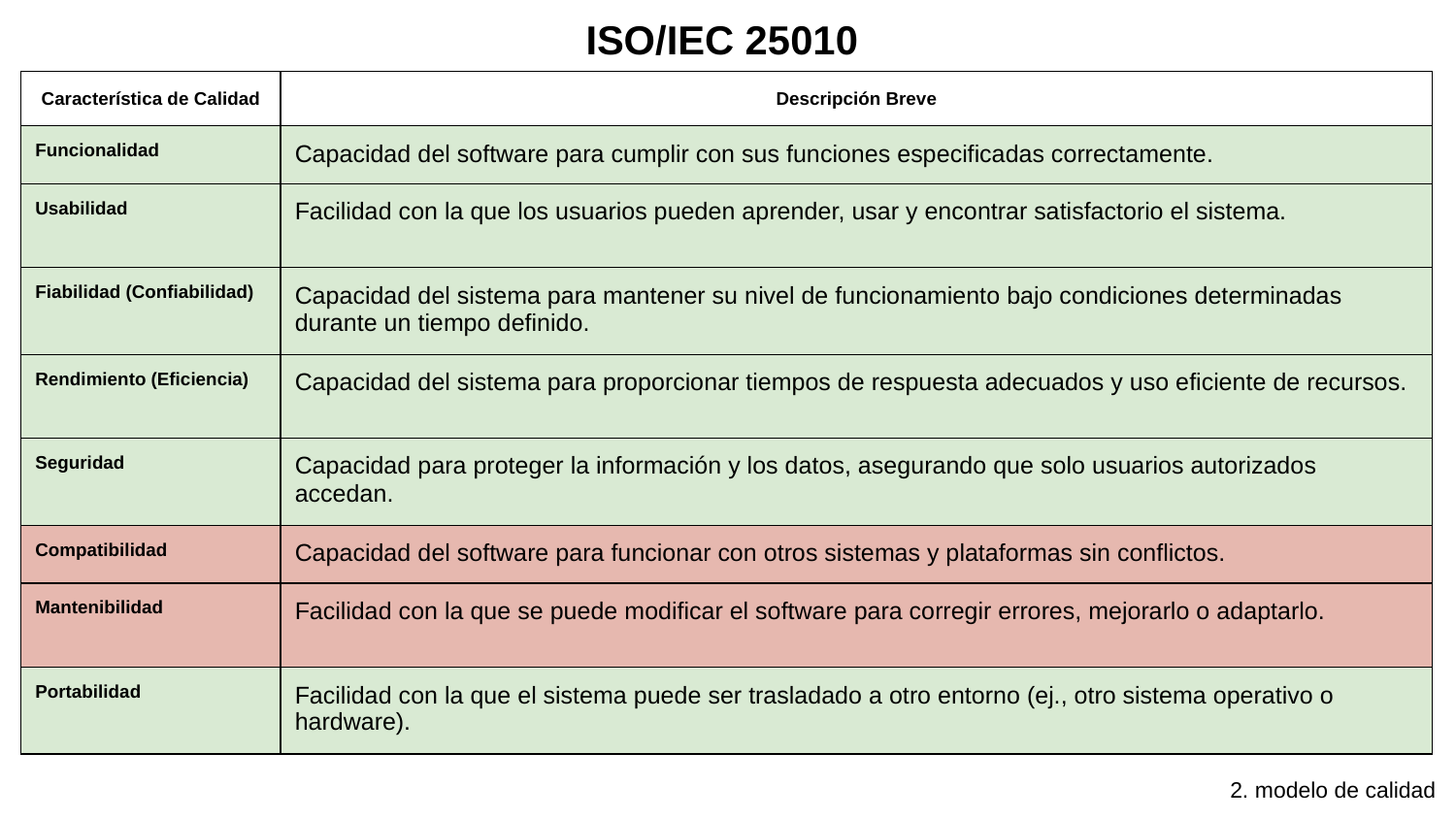

ISO/IEC 25010
| Característica de Calidad | Descripción Breve |
| --- | --- |
| Funcionalidad | Capacidad del software para cumplir con sus funciones especificadas correctamente. |
| Usabilidad | Facilidad con la que los usuarios pueden aprender, usar y encontrar satisfactorio el sistema. |
| Fiabilidad (Confiabilidad) | Capacidad del sistema para mantener su nivel de funcionamiento bajo condiciones determinadas durante un tiempo definido. |
| Rendimiento (Eficiencia) | Capacidad del sistema para proporcionar tiempos de respuesta adecuados y uso eficiente de recursos. |
| Seguridad | Capacidad para proteger la información y los datos, asegurando que solo usuarios autorizados accedan. |
| Compatibilidad | Capacidad del software para funcionar con otros sistemas y plataformas sin conflictos. |
| Mantenibilidad | Facilidad con la que se puede modificar el software para corregir errores, mejorarlo o adaptarlo. |
| Portabilidad | Facilidad con la que el sistema puede ser trasladado a otro entorno (ej., otro sistema operativo o hardware). |
2. modelo de calidad